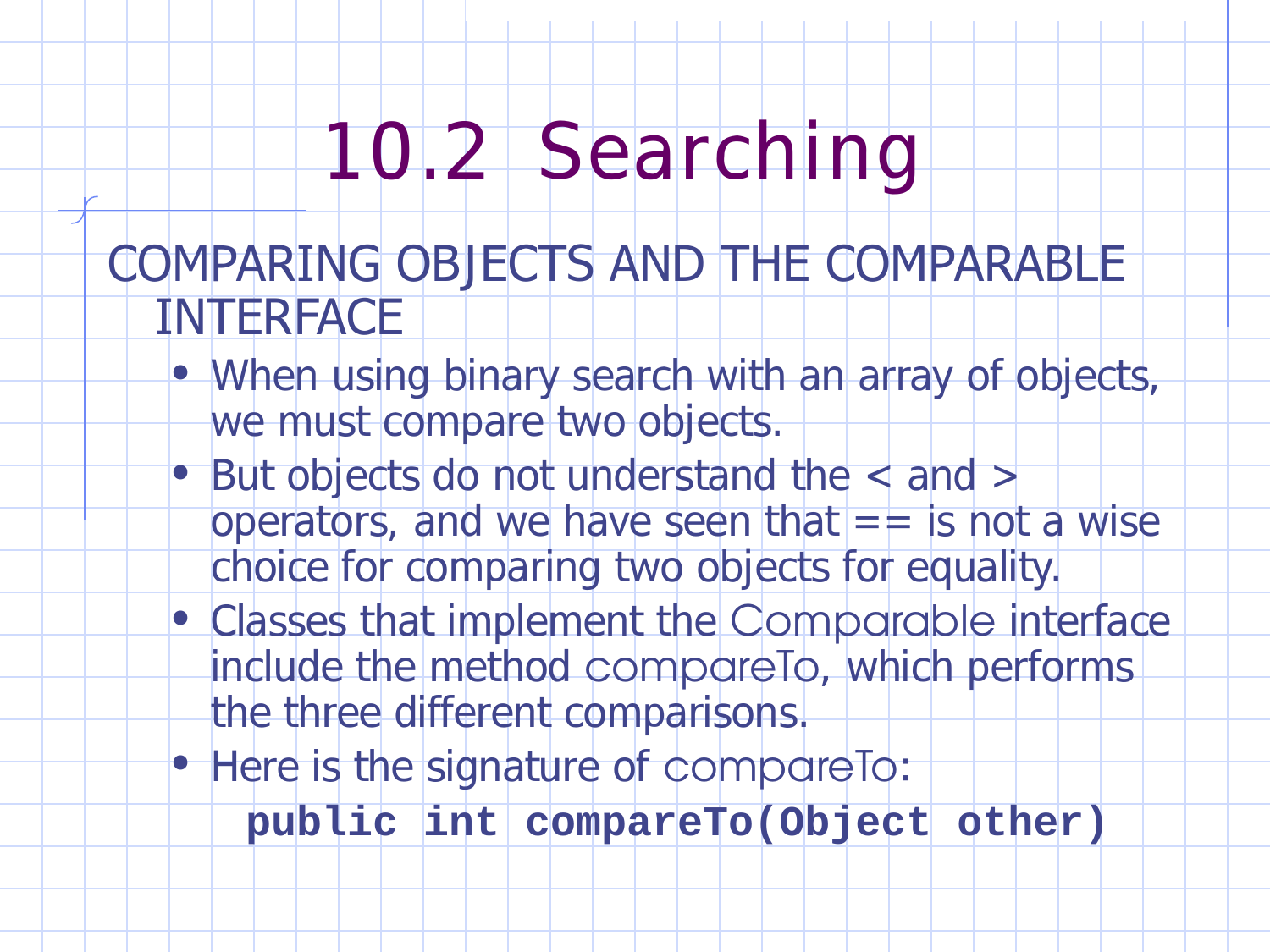

# 10.2  Searching
COMPARING OBJECTS AND THE COMPARABLE INTERFACE
When using binary search with an array of objects, we must compare two objects.
But objects do not understand the < and > operators, and we have seen that == is not a wise choice for comparing two objects for equality.
Classes that implement the Comparable interface include the method compareTo, which performs the three different comparisons.
Here is the signature of compareTo:
public int compareTo(Object other)